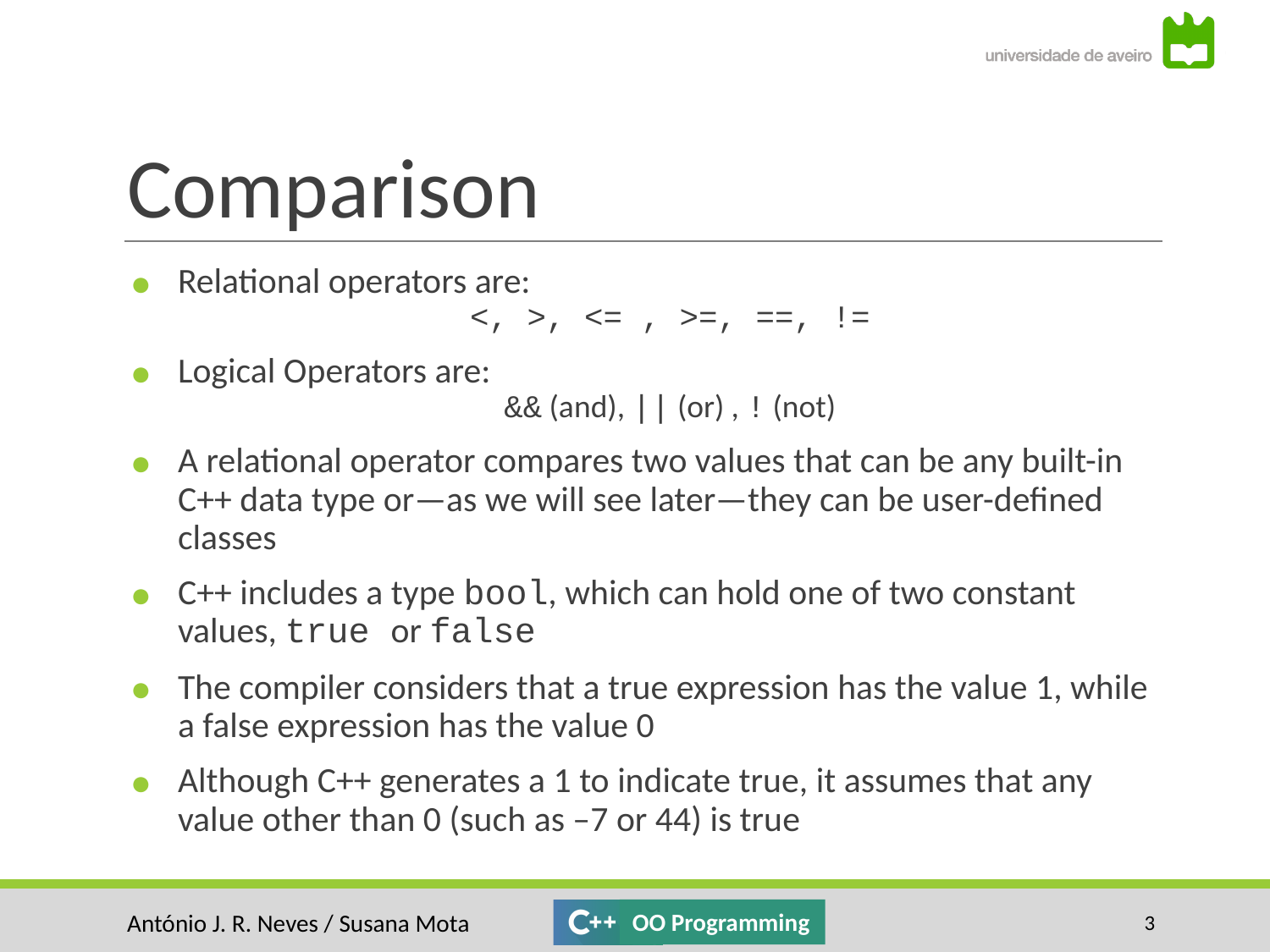

# Comparison
Relational operators are:
<, >, <= , >=, ==, !=
Logical Operators are:
&& (and), || (or) , ! (not)
A relational operator compares two values that can be any built-in C++ data type or—as we will see later—they can be user-defined classes
C++ includes a type bool, which can hold one of two constant values, true or false
The compiler considers that a true expression has the value 1, while a false expression has the value 0
Although C++ generates a 1 to indicate true, it assumes that any value other than 0 (such as –7 or 44) is true
3